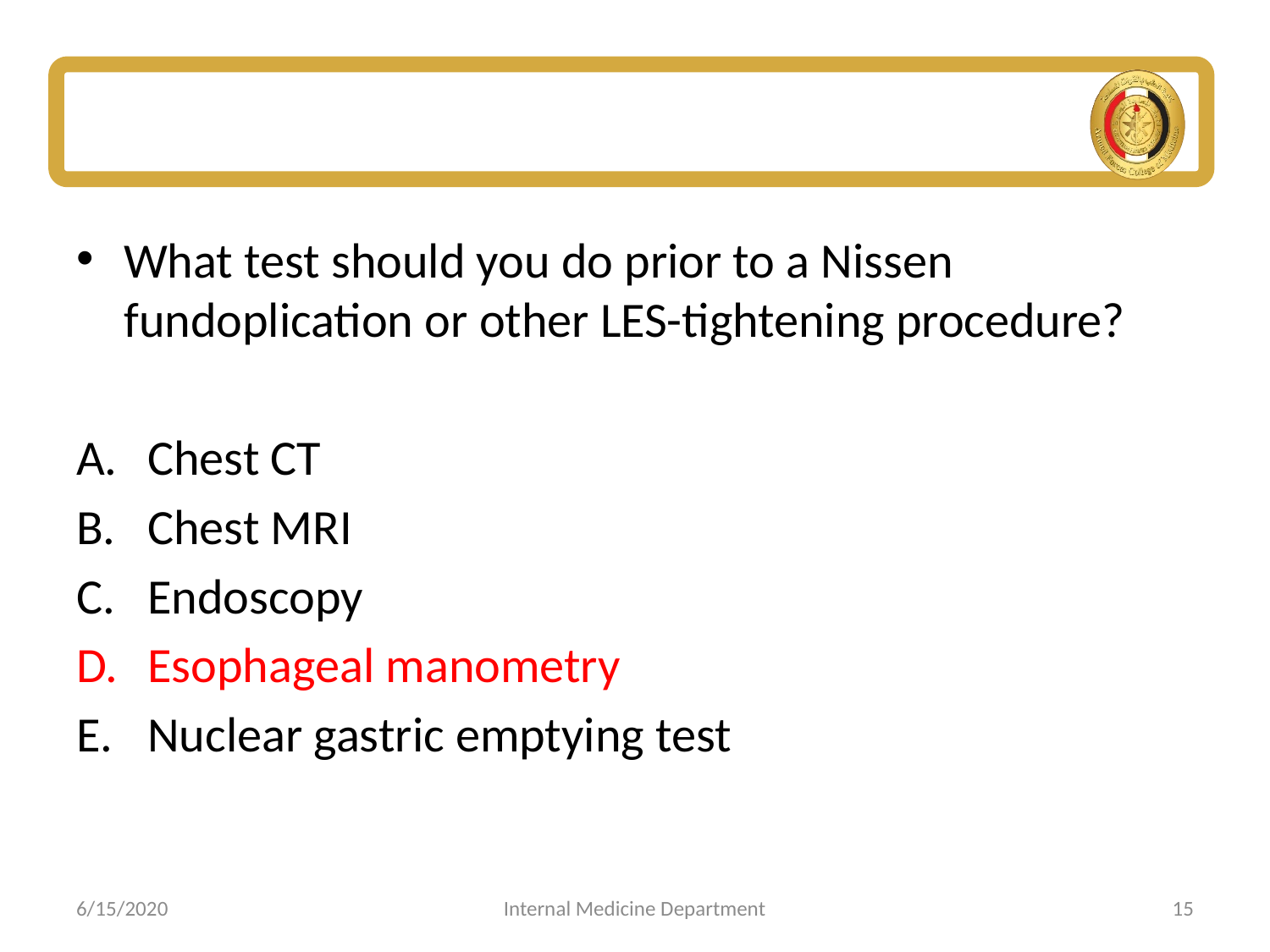

#
What test should you do prior to a Nissen fundoplication or other LES-tightening procedure?

Chest CT
Chest MRI
Endoscopy
Esophageal manometry
Nuclear gastric emptying test
6/15/2020
Internal Medicine Department
15